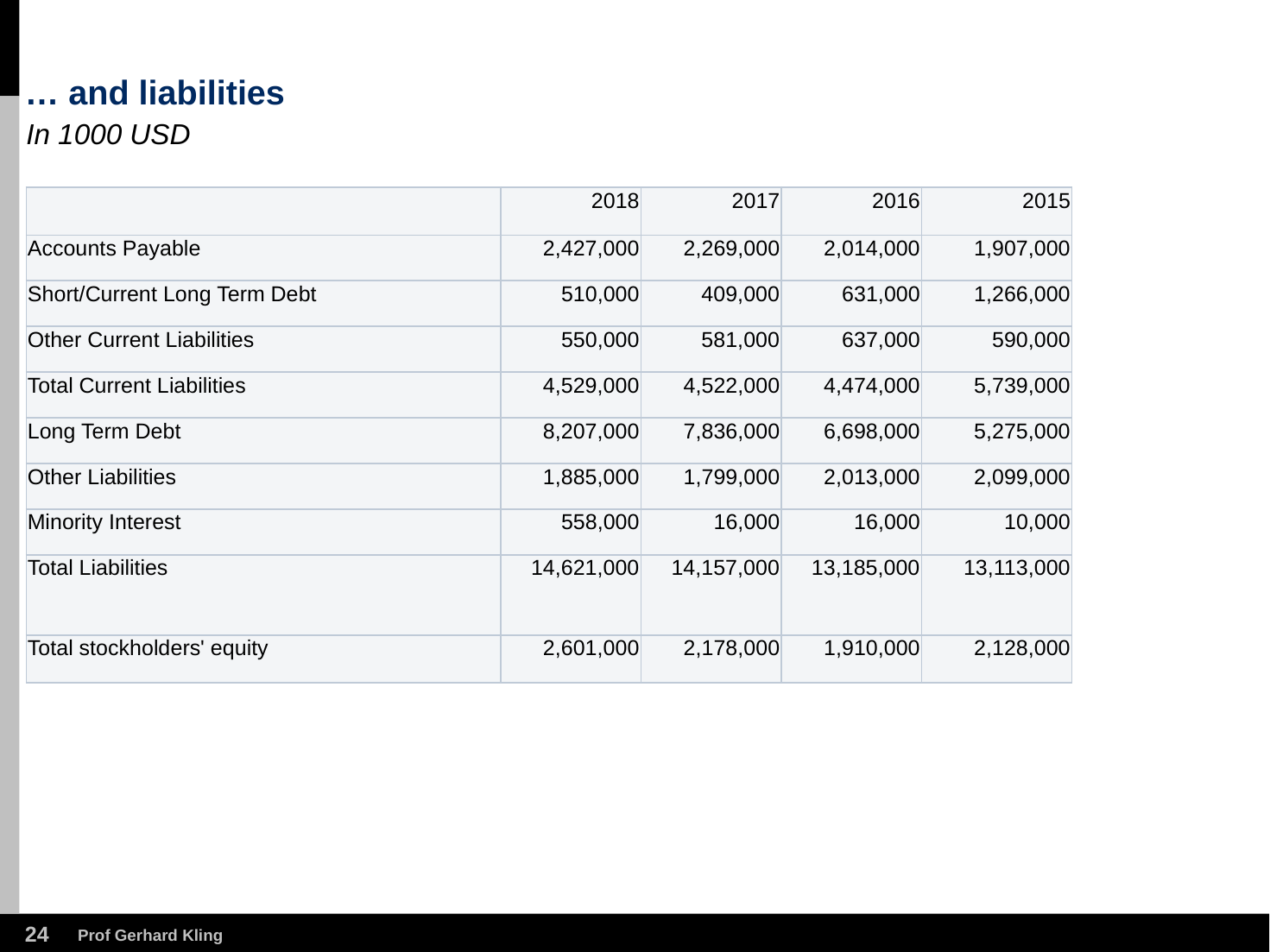

# … and liabilities
In 1000 USD
|  | 2018 | 2017 | 2016 | 2015 |
| --- | --- | --- | --- | --- |
| Accounts Payable | 2,427,000 | 2,269,000 | 2,014,000 | 1,907,000 |
| Short/Current Long Term Debt | 510,000 | 409,000 | 631,000 | 1,266,000 |
| Other Current Liabilities | 550,000 | 581,000 | 637,000 | 590,000 |
| Total Current Liabilities | 4,529,000 | 4,522,000 | 4,474,000 | 5,739,000 |
| Long Term Debt | 8,207,000 | 7,836,000 | 6,698,000 | 5,275,000 |
| Other Liabilities | 1,885,000 | 1,799,000 | 2,013,000 | 2,099,000 |
| Minority Interest | 558,000 | 16,000 | 16,000 | 10,000 |
| Total Liabilities | 14,621,000 | 14,157,000 | 13,185,000 | 13,113,000 |
| Total stockholders' equity | 2,601,000 | 2,178,000 | 1,910,000 | 2,128,000 |
24
Prof Gerhard Kling